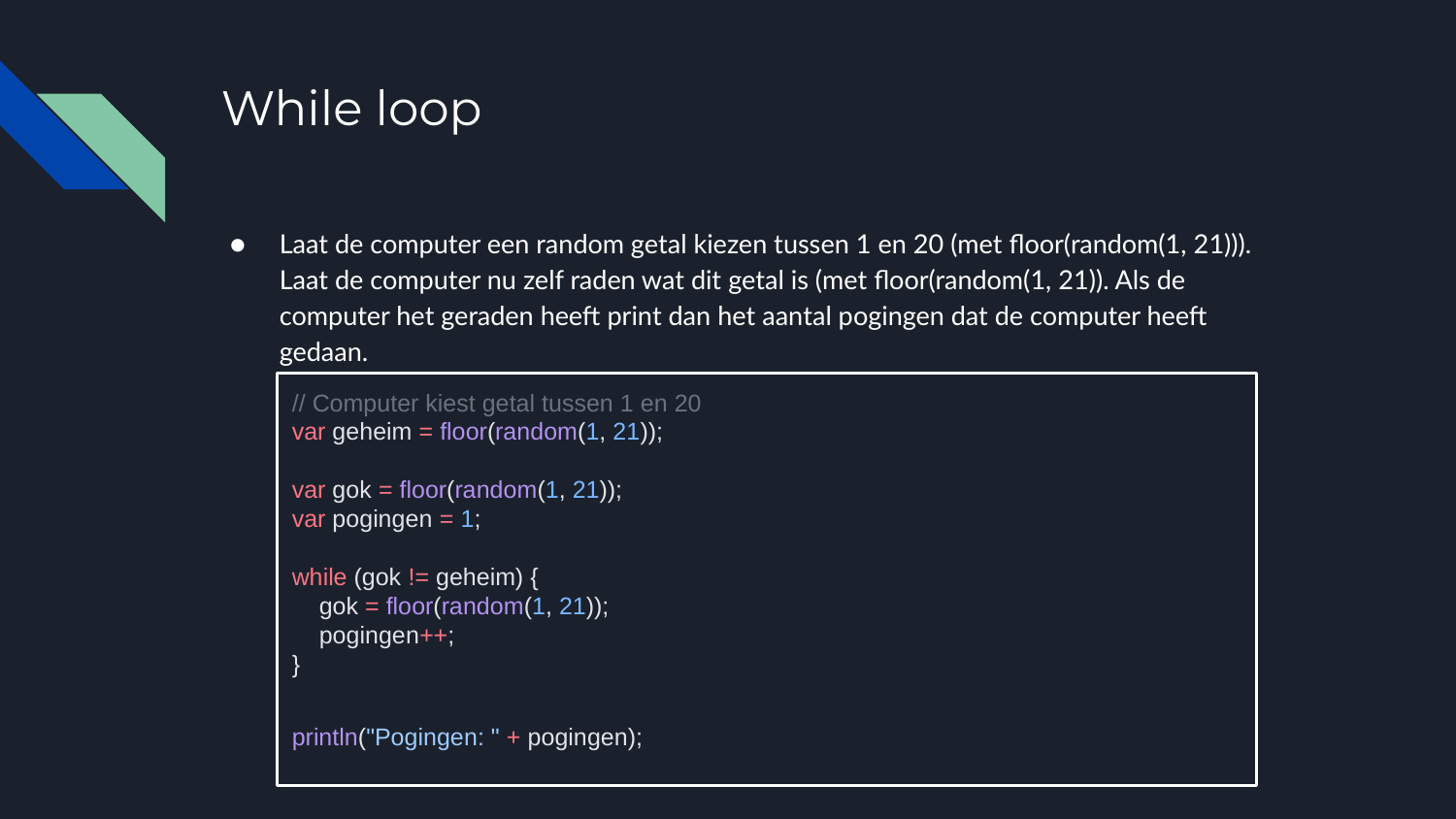

# While loop
Laat de computer een random getal kiezen tussen 1 en 20 (met floor(random(1, 21))). Laat de computer nu zelf raden wat dit getal is (met floor(random(1, 21)). Als de computer het geraden heeft print dan het aantal pogingen dat de computer heeft gedaan.
// Computer kiest getal tussen 1 en 20
var geheim = floor(random(1, 21));

var gok = floor(random(1, 21));
var pogingen = 1;

while (gok != geheim) {
    gok = floor(random(1, 21));
    pogingen++;
}

println("Pogingen: " + pogingen);